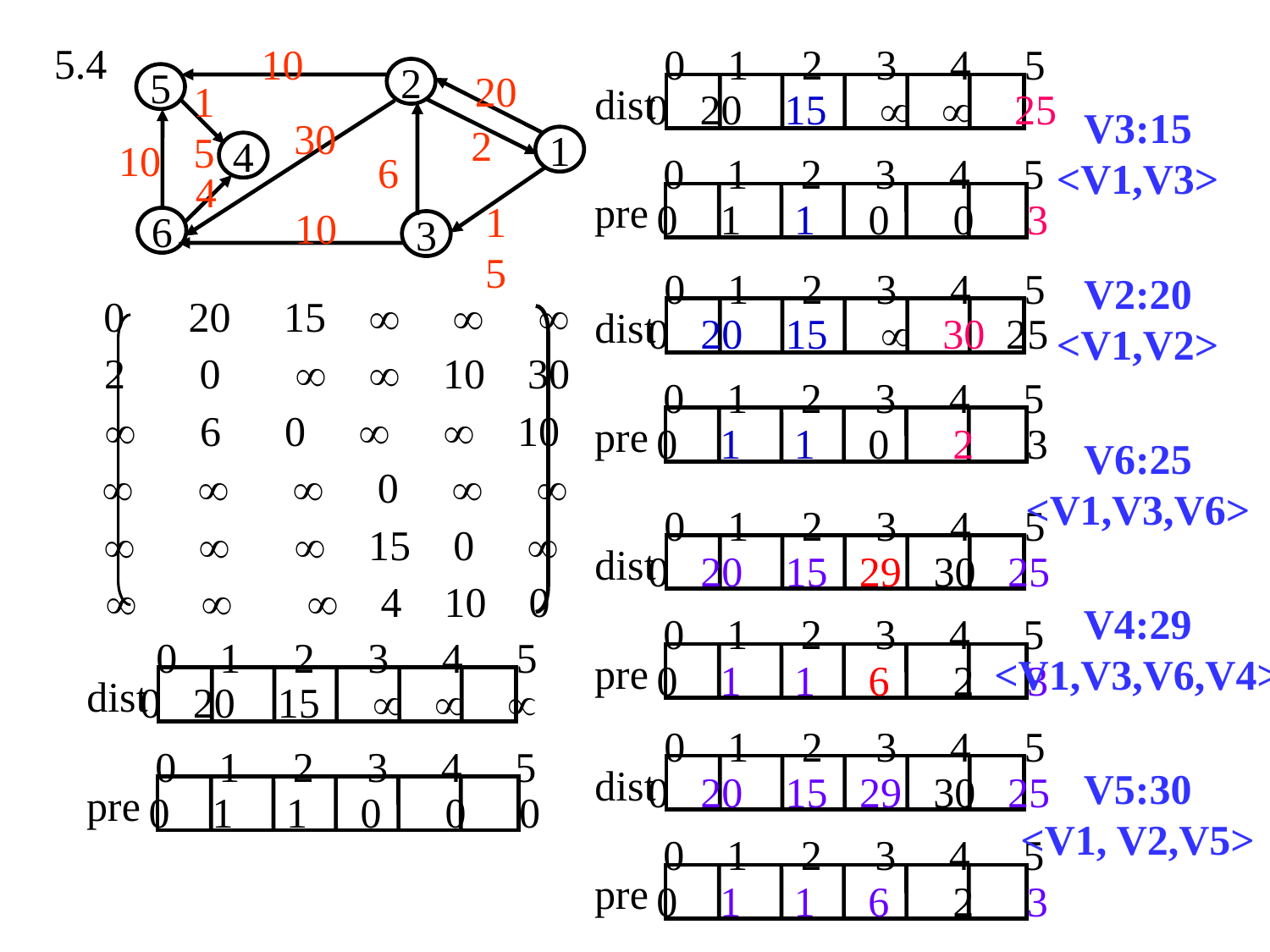

5.4
10
20
15
30
2
10
6
4
15
10
2
5

1
4

6
3

0    1     2     3     4     5
dist

0   20    15     ∝   ∝    25
0    1     2     3     4     5
pre

0    1     1     0      0     3
V3:15
<V1,V3>
V2:20
<V1,V2>
V6:25
<V1,V3,V6>
V4:29
<V1,V3,V6,V4>
V5:30
<V1, V2,V5>
0    1     2     3     4     5
dist

0   20    15     ∝   30  25
0    1     2     3     4     5
pre

0    1     1     0      2     3
0      20     15    ∞     ∞     ∞
2       0       ∞    ∞    10    30
∞      6      0     ∞     ∞    10
∞      ∞      ∞     0     ∞     ∞
∞      ∞      ∞    15    0     ∞
∞      ∞       ∞    4    10    0

0    1     2     3     4     5
dist

0   20    15   29   30   25
0    1     2     3     4     5
pre

0    1     1     6      2     3
0    1     2     3     4     5
dist

0   20    15     ∝   ∝    ∝
0    1     2     3     4     5
pre

0    1     1     0      0     0
0    1     2     3     4     5
dist

0   20    15   29   30   25
0    1     2     3     4     5
pre

0    1     1     6      2     3